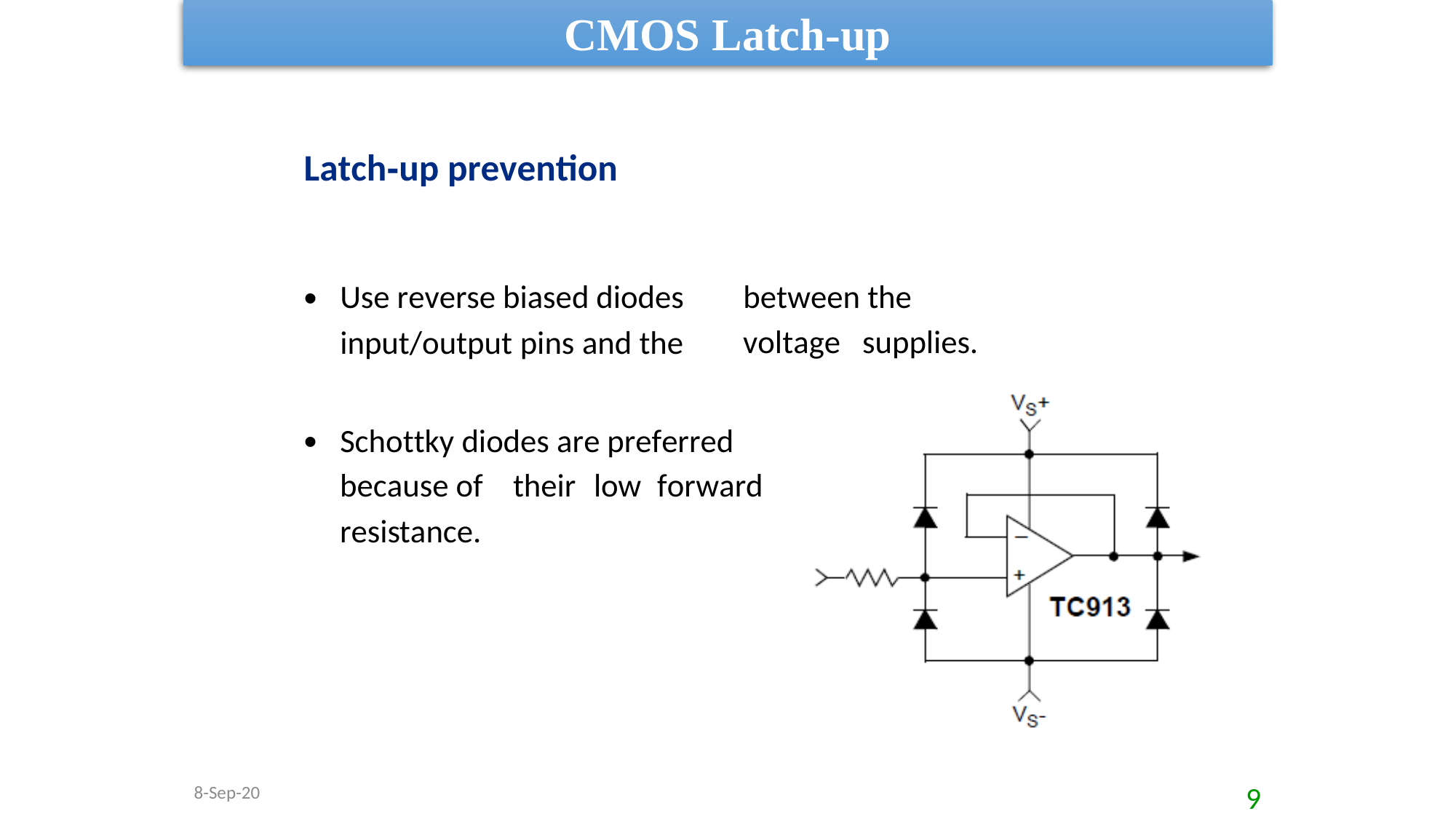

CMOS Latch-up
Latch‐up prevention
•
Use reverse biased diodes
input/output pins and the
between the
supplies.
voltage

•
Schottky diodes are preferred
because of
resistance.
their
low
forward
8-Sep-20
9